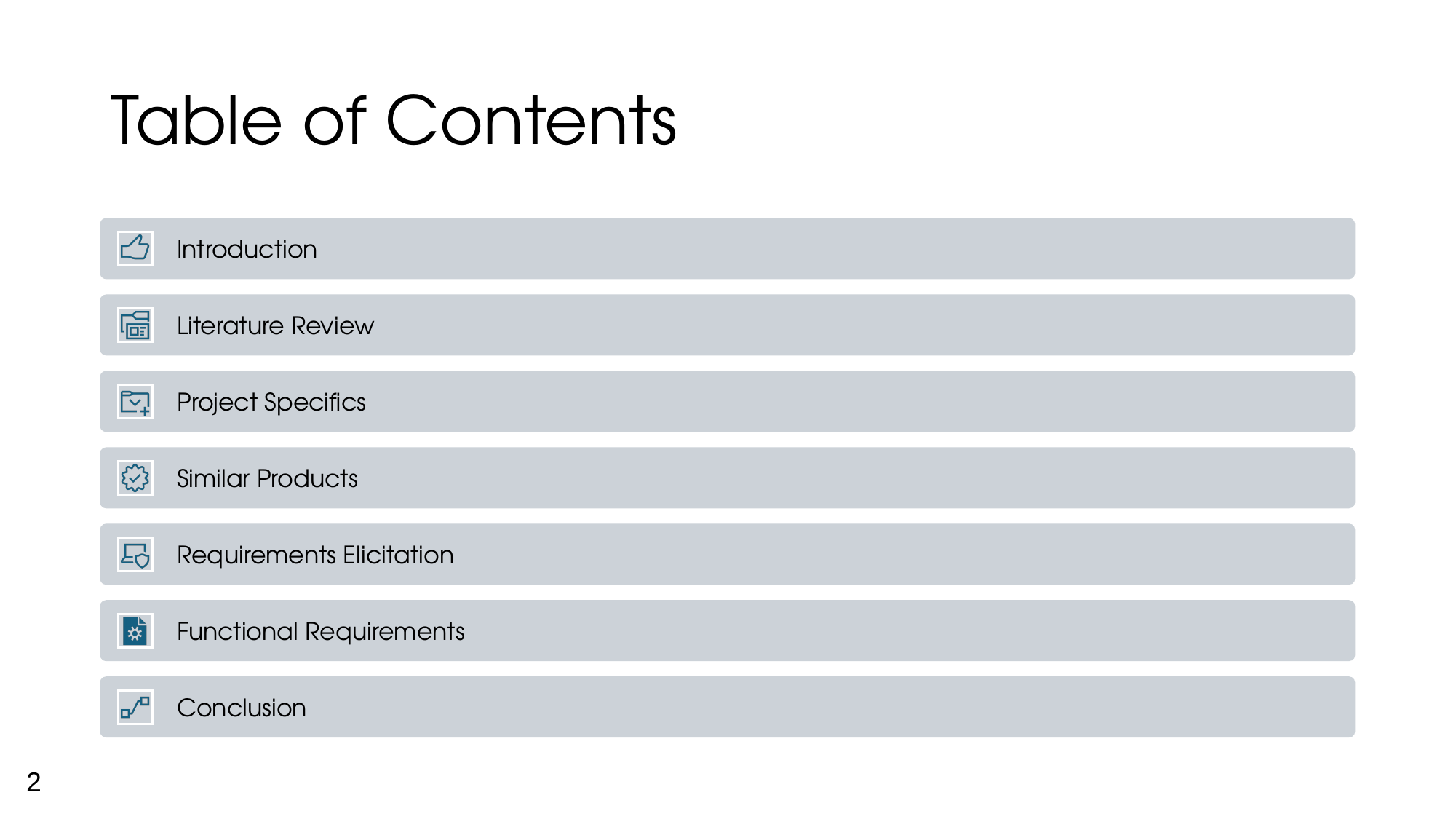

# Table of Contents
Introduction
Literature Review
Project Specifics
Similar Products
Requirements Elicitation
Functional Requirements
Conclusion
2